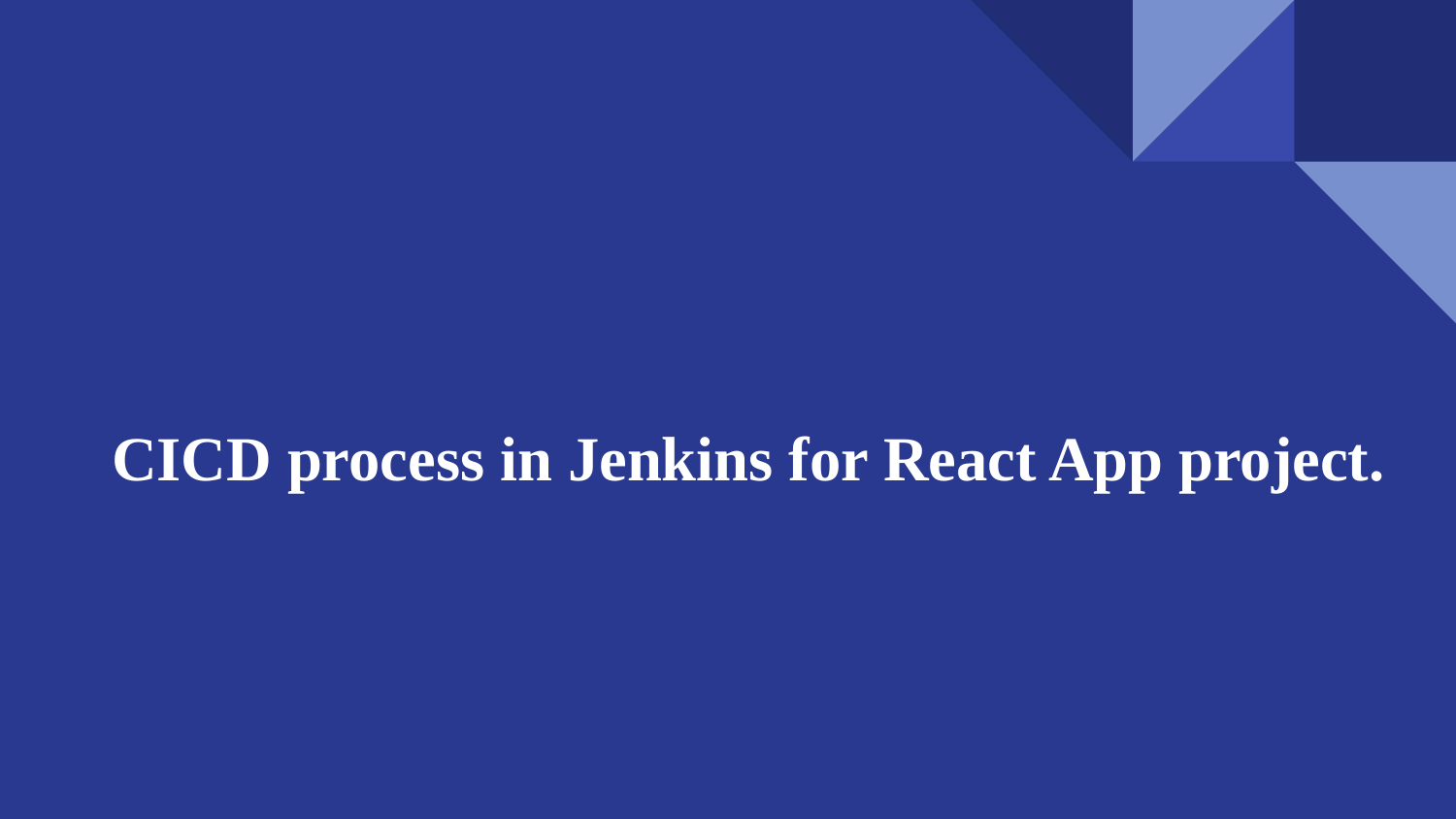

# CICD process in Jenkins for React App project.